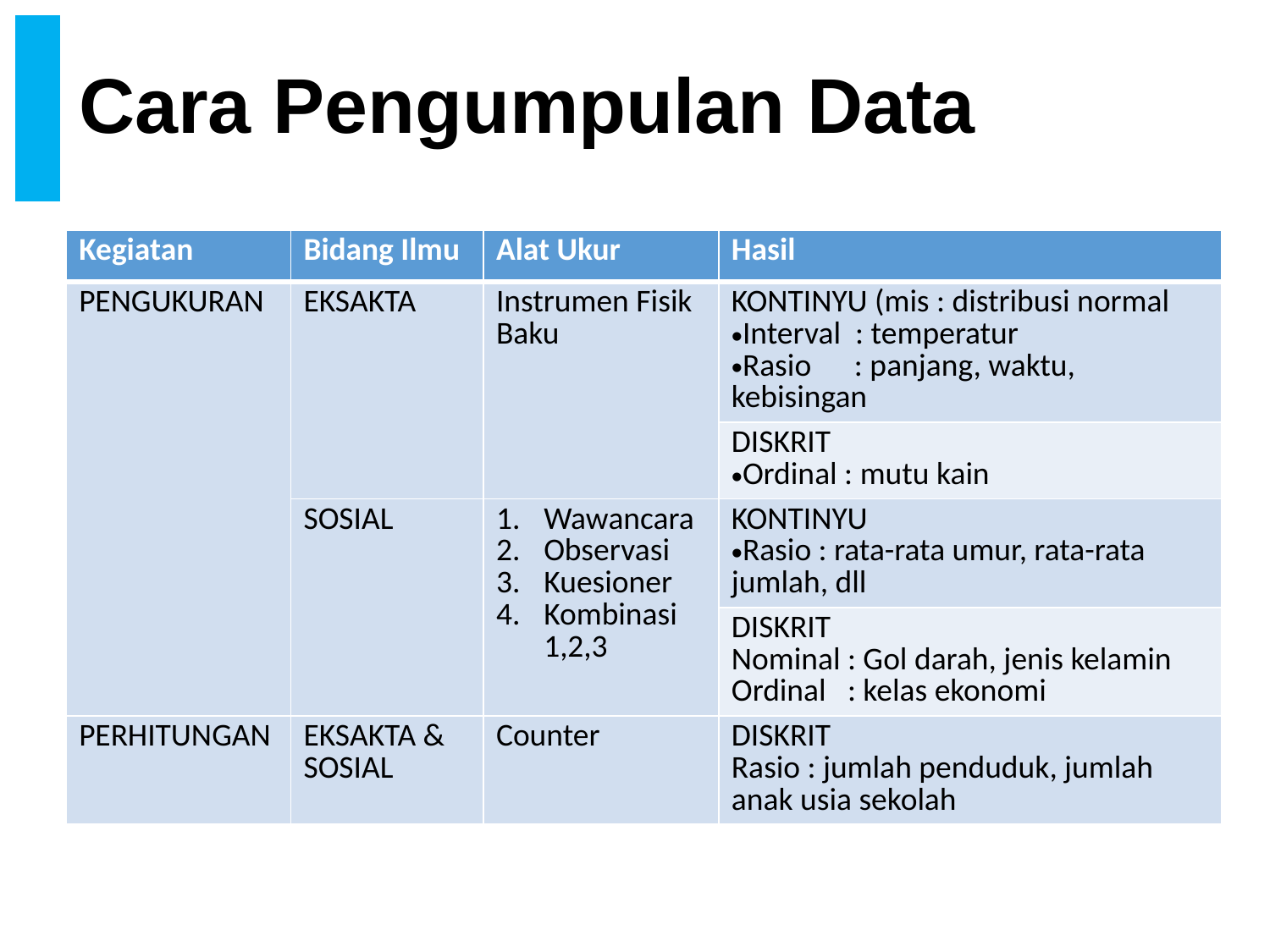

# Cara Pengumpulan Data
| Kegiatan | Bidang Ilmu | Alat Ukur | Hasil |
| --- | --- | --- | --- |
| PENGUKURAN | EKSAKTA | Instrumen Fisik Baku | KONTINYU (mis : distribusi normal Interval : temperatur Rasio : panjang, waktu, kebisingan |
|  |  |  | DISKRIT Ordinal : mutu kain |
|  | SOSIAL | Wawancara Observasi Kuesioner Kombinasi 1,2,3 | KONTINYU Rasio : rata-rata umur, rata-rata jumlah, dll |
|  |  |  | DISKRIT Nominal : Gol darah, jenis kelamin Ordinal : kelas ekonomi |
| PERHITUNGAN | EKSAKTA & SOSIAL | Counter | DISKRIT Rasio : jumlah penduduk, jumlah anak usia sekolah |